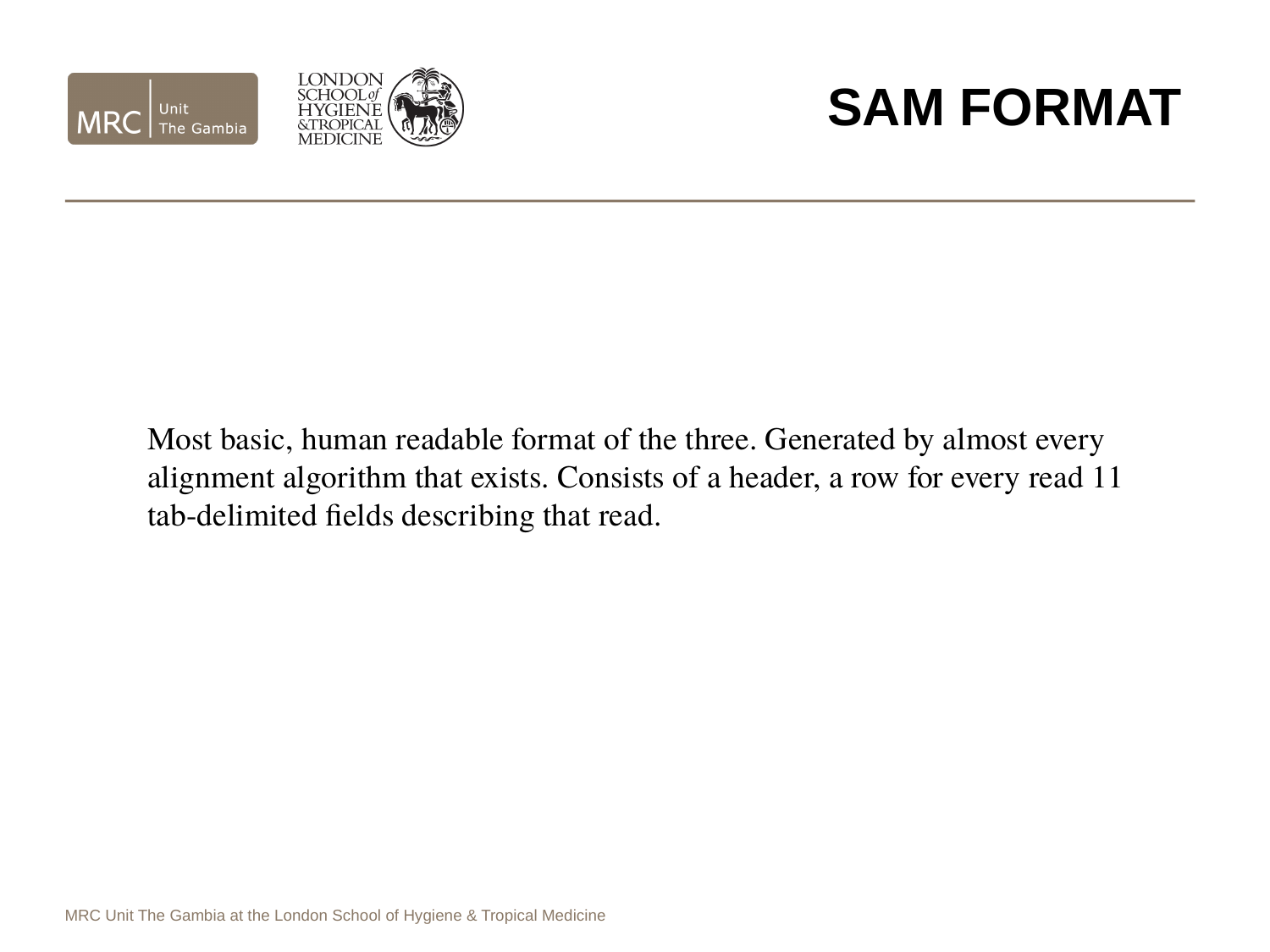

# SAM Format
Most basic, human readable format of the three. Generated by almost every alignment algorithm that exists. Consists of a header, a row for every read 11 tab-delimited fields describing that read.